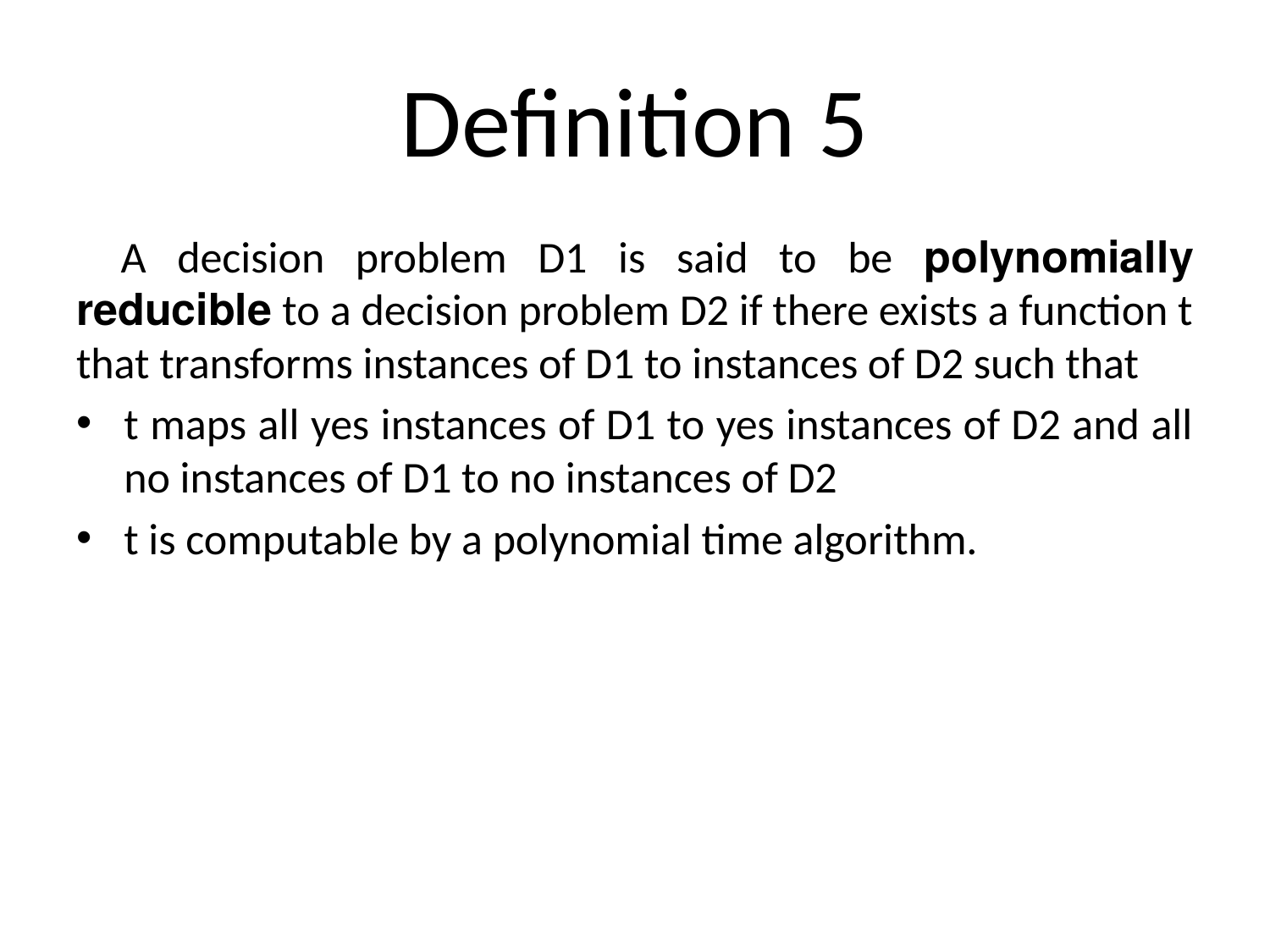

# Definition 5
A decision problem D1 is said to be polynomially reducible to a decision problem D2 if there exists a function t that transforms instances of D1 to instances of D2 such that
t maps all yes instances of D1 to yes instances of D2 and all no instances of D1 to no instances of D2
t is computable by a polynomial time algorithm.